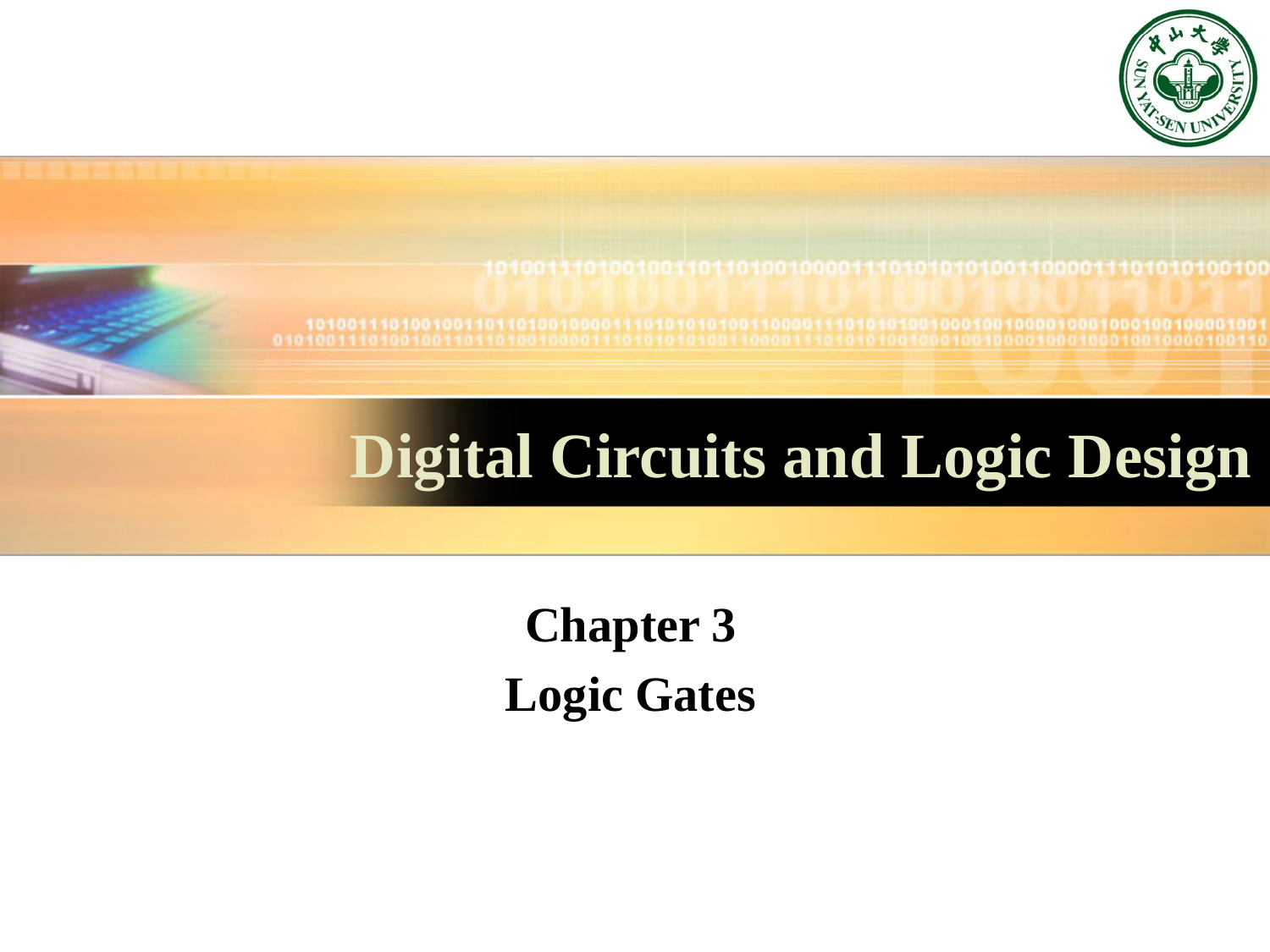

# Digital Circuits and Logic Design
Chapter 3
Logic Gates